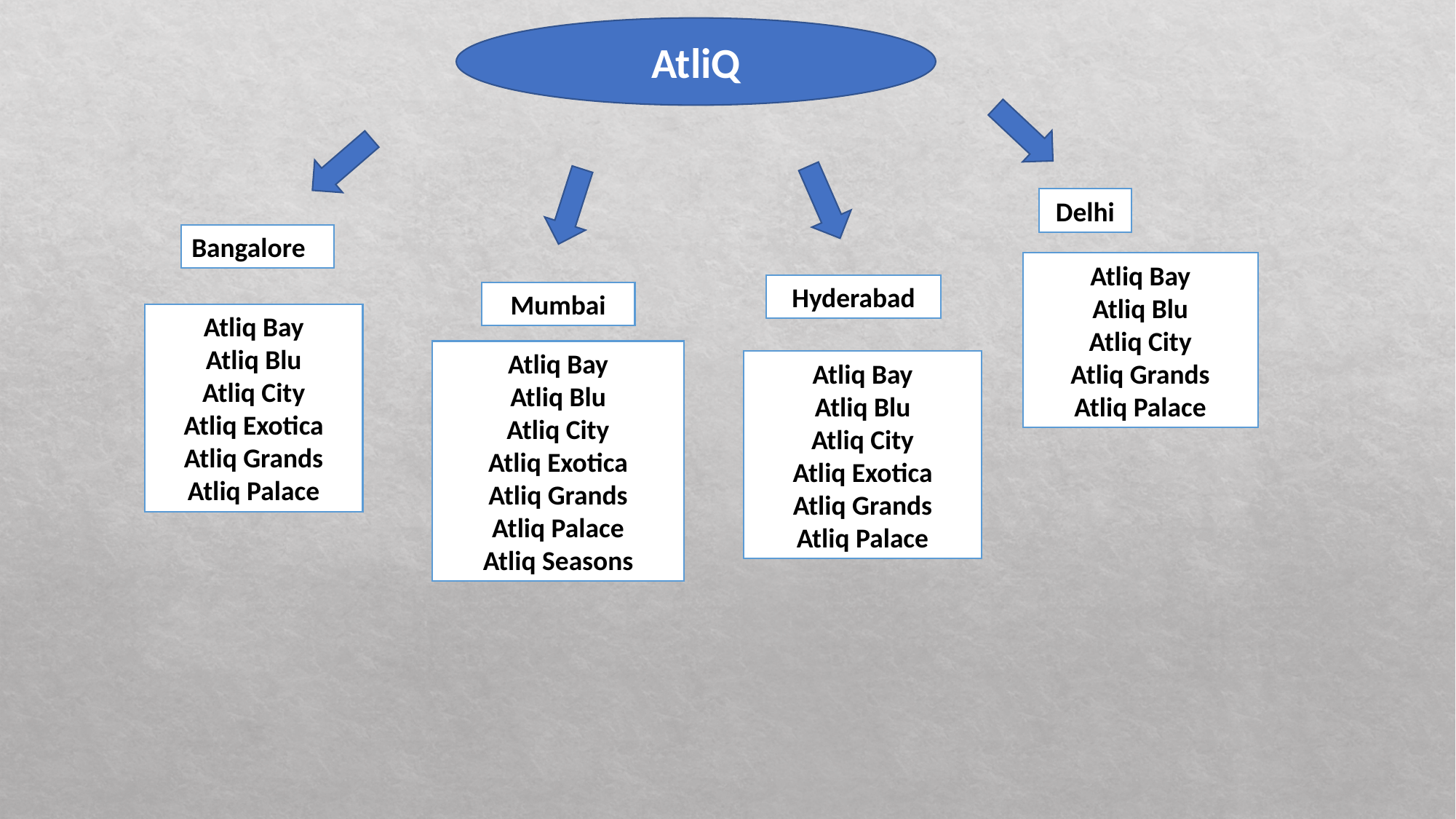

AtliQ

Delhi
Bangalore
Atliq Bay
Atliq Blu
Atliq City
Atliq Grands
Atliq Palace
Hyderabad
Mumbai
Atliq Bay
Atliq Blu
Atliq City
Atliq Exotica
Atliq Grands
Atliq Palace
Atliq Bay
Atliq Blu
Atliq City
Atliq Exotica
Atliq Grands
Atliq Palace
Atliq Seasons
Atliq Bay
Atliq Blu
Atliq City
Atliq Exotica
Atliq Grands
Atliq Palace